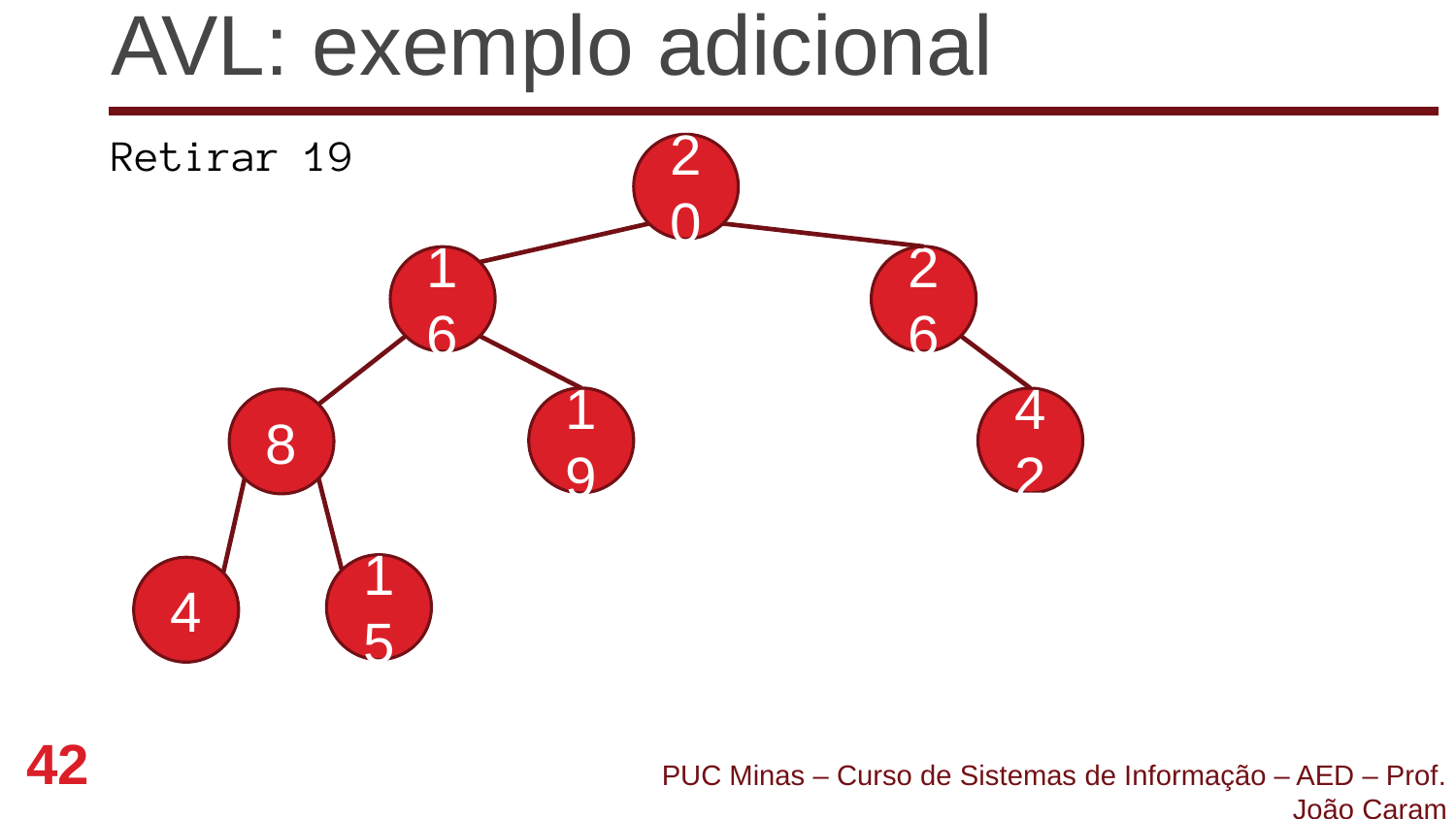

# AVL: exemplo adicional
Retirar 19
20
26
16
19
42
8
15
4
42
PUC Minas – Curso de Sistemas de Informação – AED – Prof. João Caram